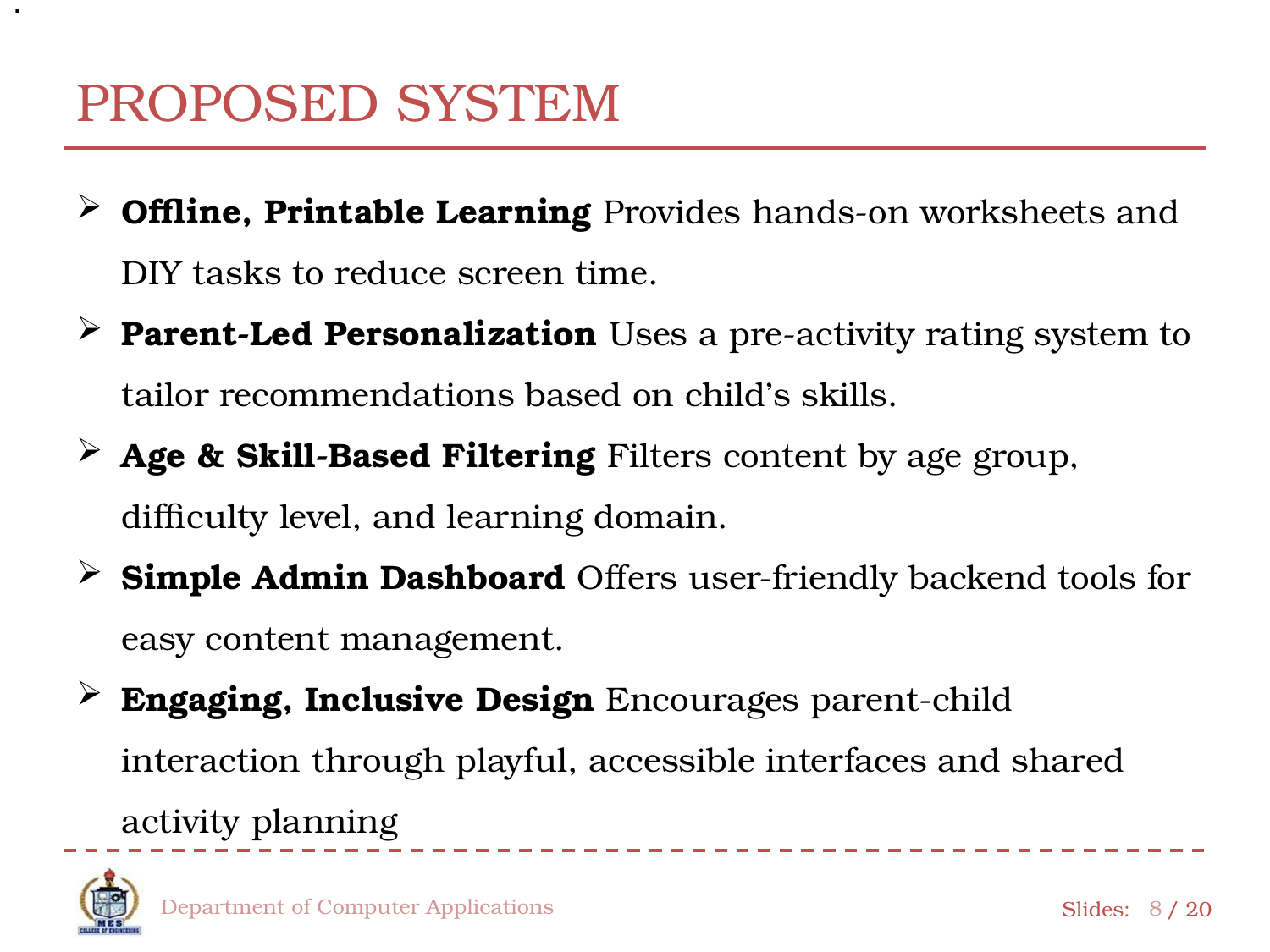

.
# PROPOSED SYSTEM
Offline, Printable Learning Provides hands-on worksheets and DIY tasks to reduce screen time.
Parent-Led Personalization Uses a pre-activity rating system to tailor recommendations based on child’s skills.
Age & Skill-Based Filtering Filters content by age group, difficulty level, and learning domain.
Simple Admin Dashboard Offers user-friendly backend tools for easy content management.
Engaging, Inclusive Design Encourages parent-child interaction through playful, accessible interfaces and shared activity planning

Department of Computer Applications
8